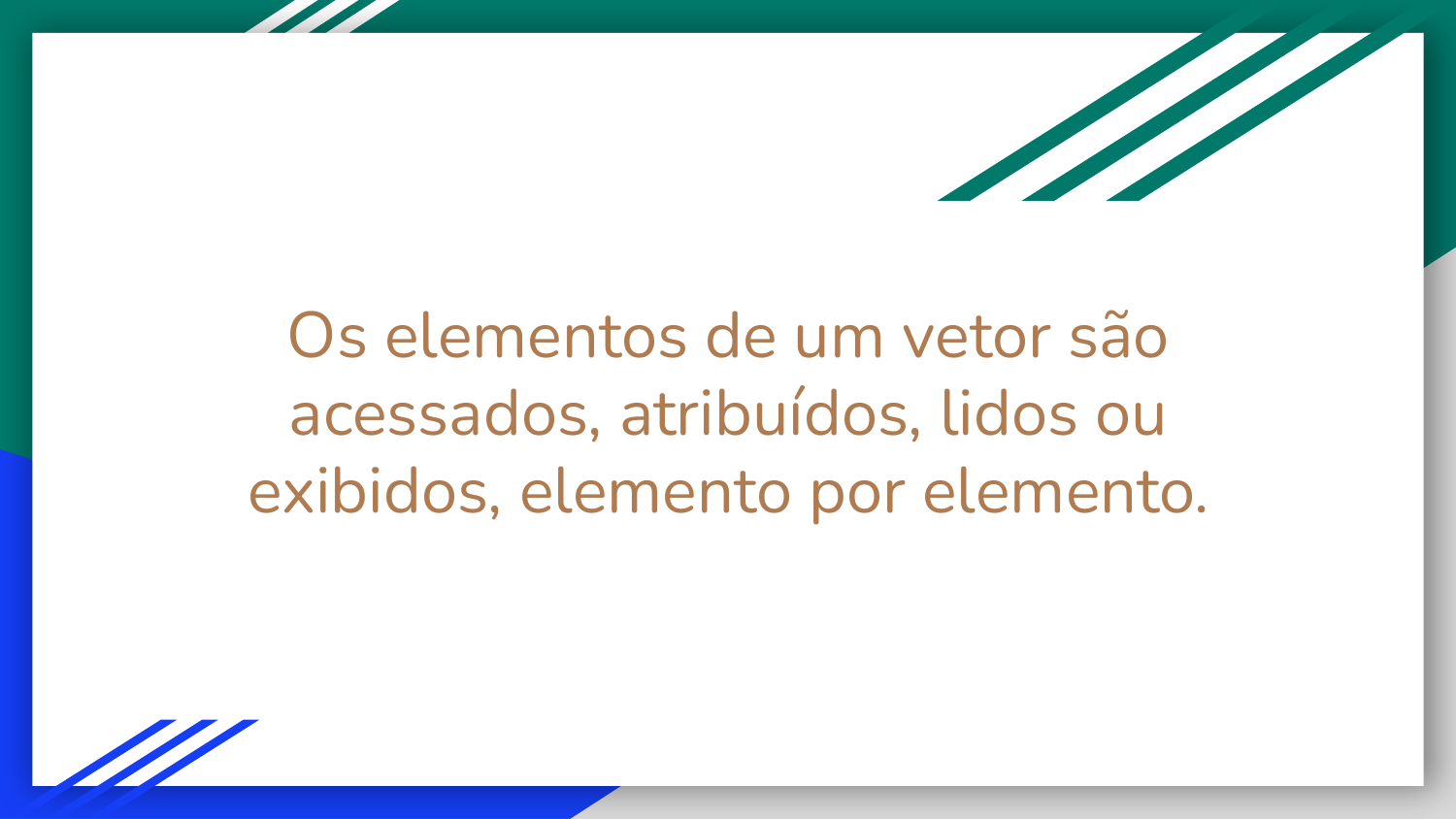

# Os elementos de um vetor são acessados, atribuídos, lidos ou exibidos, elemento por elemento.